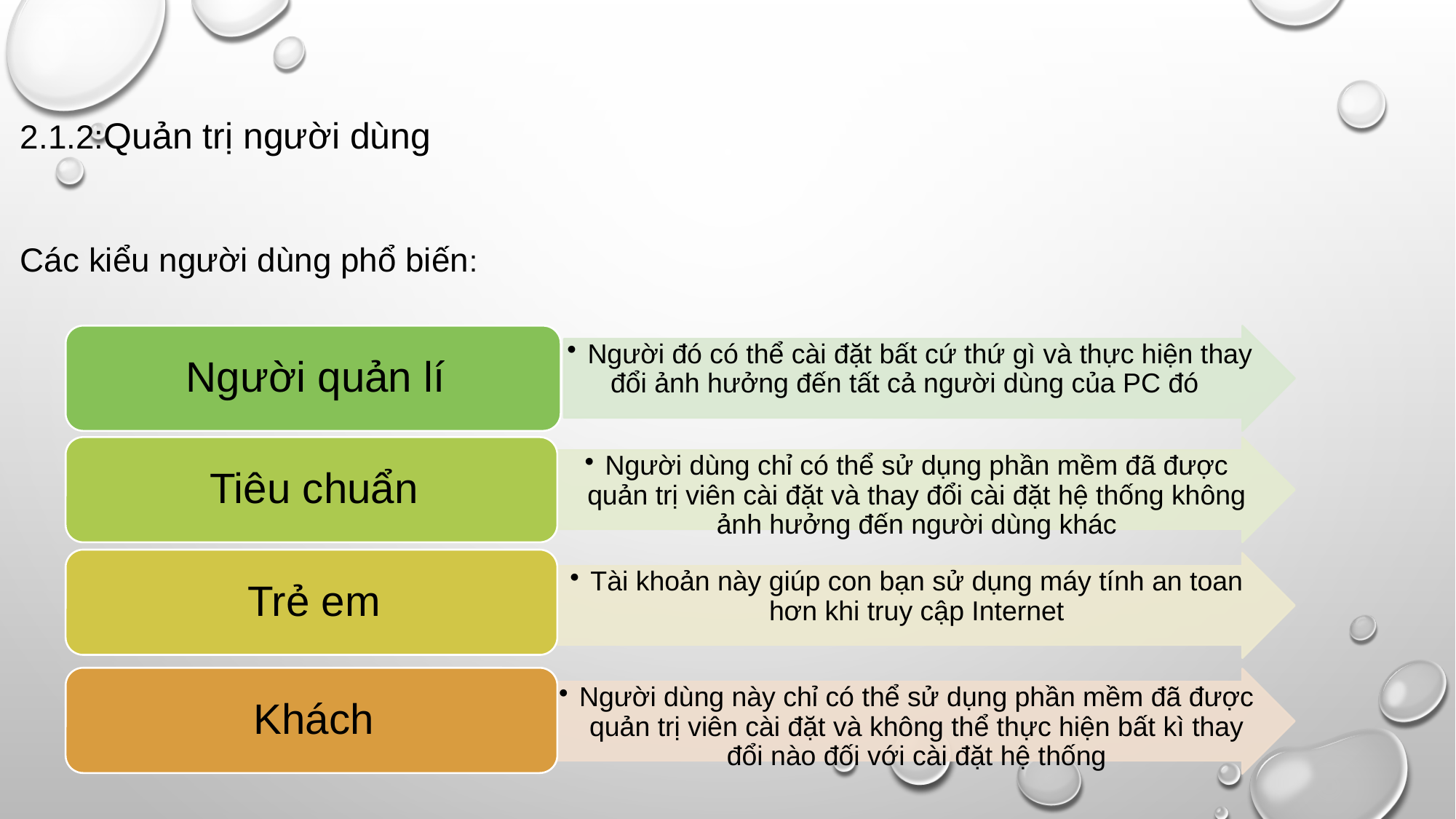

#
2.1.2:Quản trị người dùng

Các kiểu người dùng phổ biến:
Người đó có thể cài đặt bất cứ thứ gì và thực hiện thay đổi ảnh hưởng đến tất cả người dùng của PC đó
Người quản lí
Người dùng chỉ có thể sử dụng phần mềm đã được quản trị viên cài đặt và thay đổi cài đặt hệ thống không ảnh hưởng đến người dùng khác
Tiêu chuẩn
Tài khoản này giúp con bạn sử dụng máy tính an toan hơn khi truy cập Internet
Trẻ em
Người dùng này chỉ có thể sử dụng phần mềm đã được quản trị viên cài đặt và không thể thực hiện bất kì thay đổi nào đối với cài đặt hệ thống
Khách